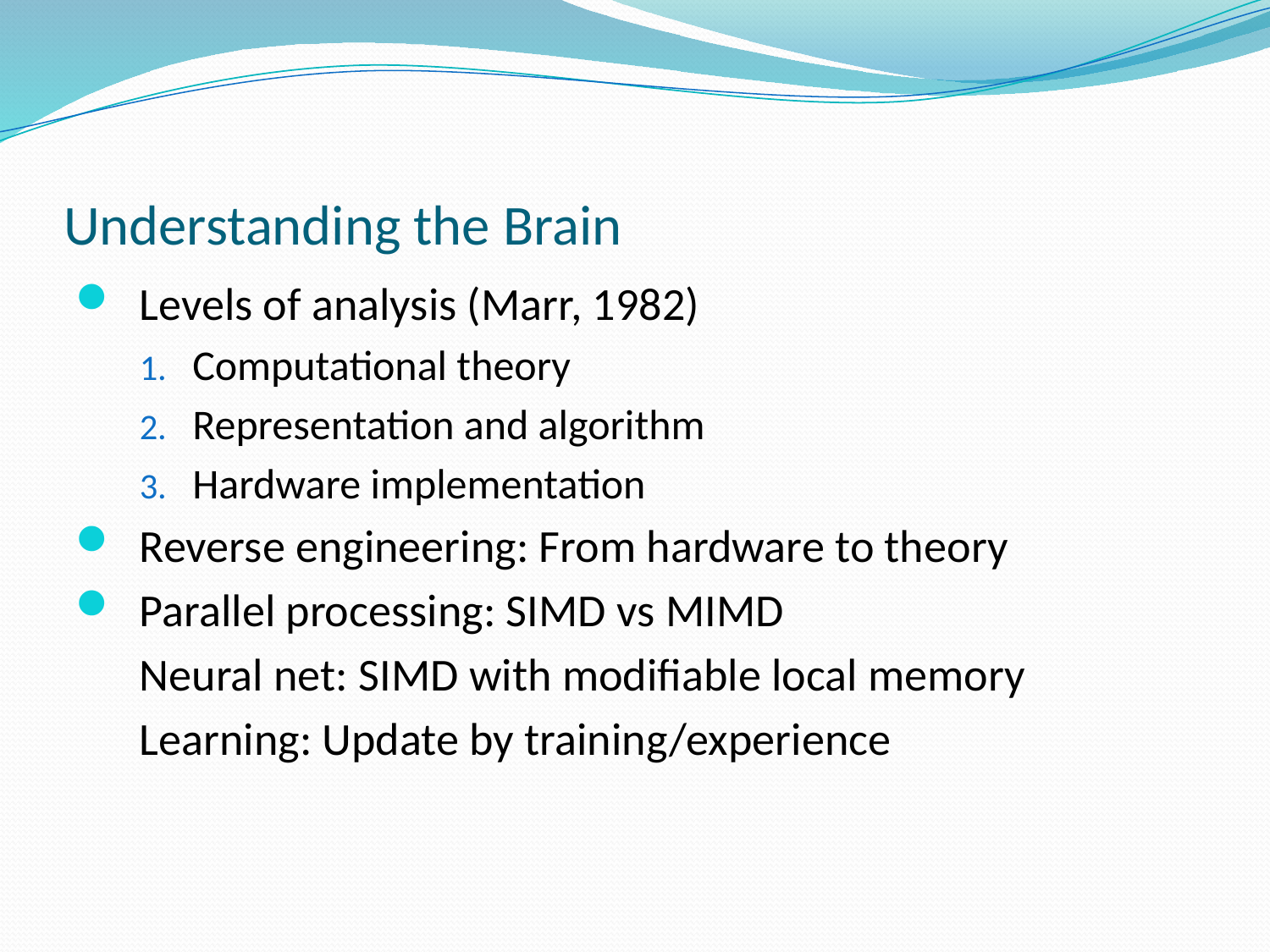

# Understanding the Brain
Levels of analysis (Marr, 1982)
Computational theory
Representation and algorithm
Hardware implementation
Reverse engineering: From hardware to theory
Parallel processing: SIMD vs MIMD
	Neural net: SIMD with modifiable local memory
	Learning: Update by training/experience